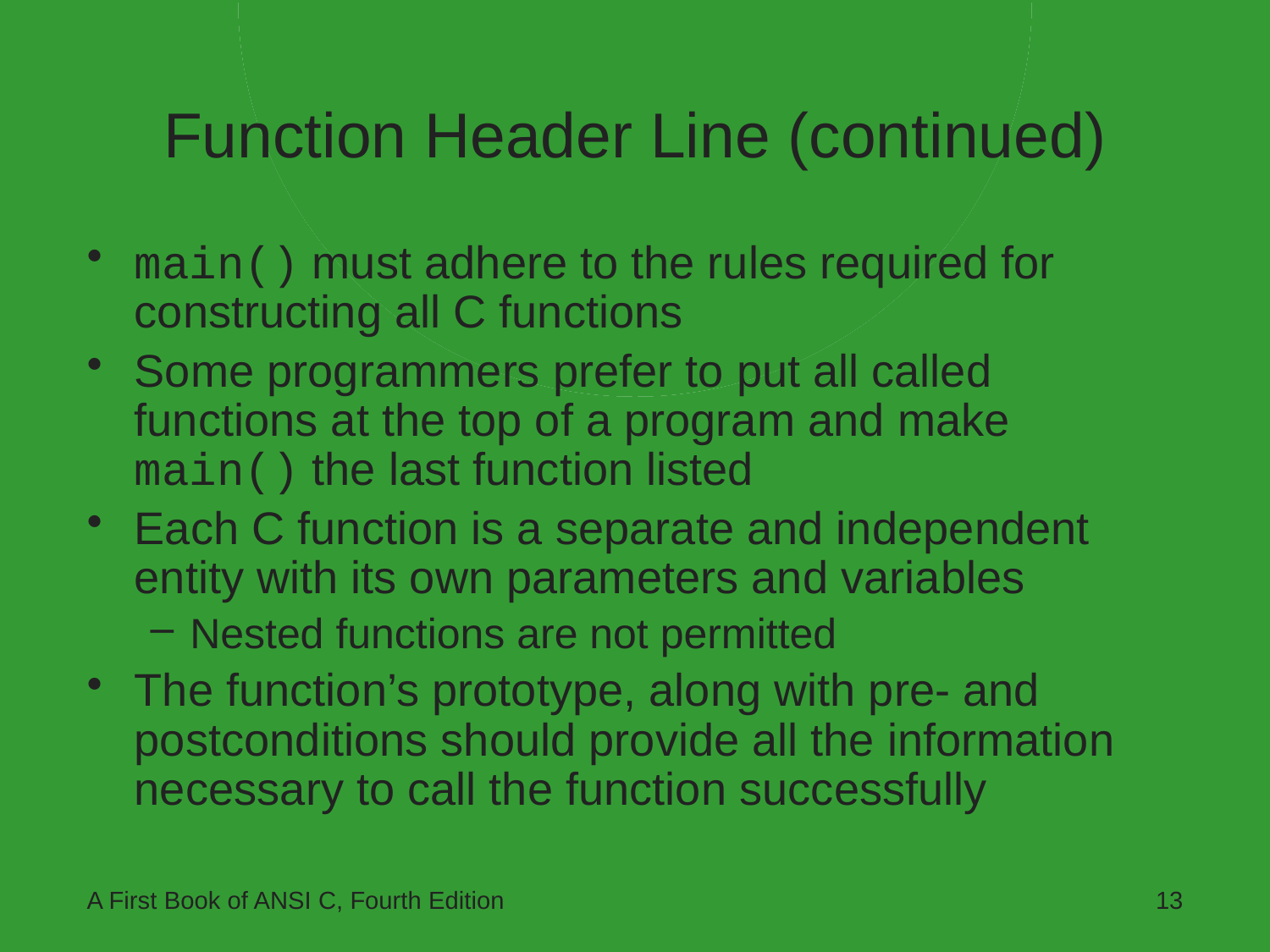

# Function Header Line (continued)
main() must adhere to the rules required for constructing all C functions
Some programmers prefer to put all called functions at the top of a program and make main() the last function listed
Each C function is a separate and independent entity with its own parameters and variables
Nested functions are not permitted
The function’s prototype, along with pre- and postconditions should provide all the information necessary to call the function successfully
A First Book of ANSI C, Fourth Edition
13